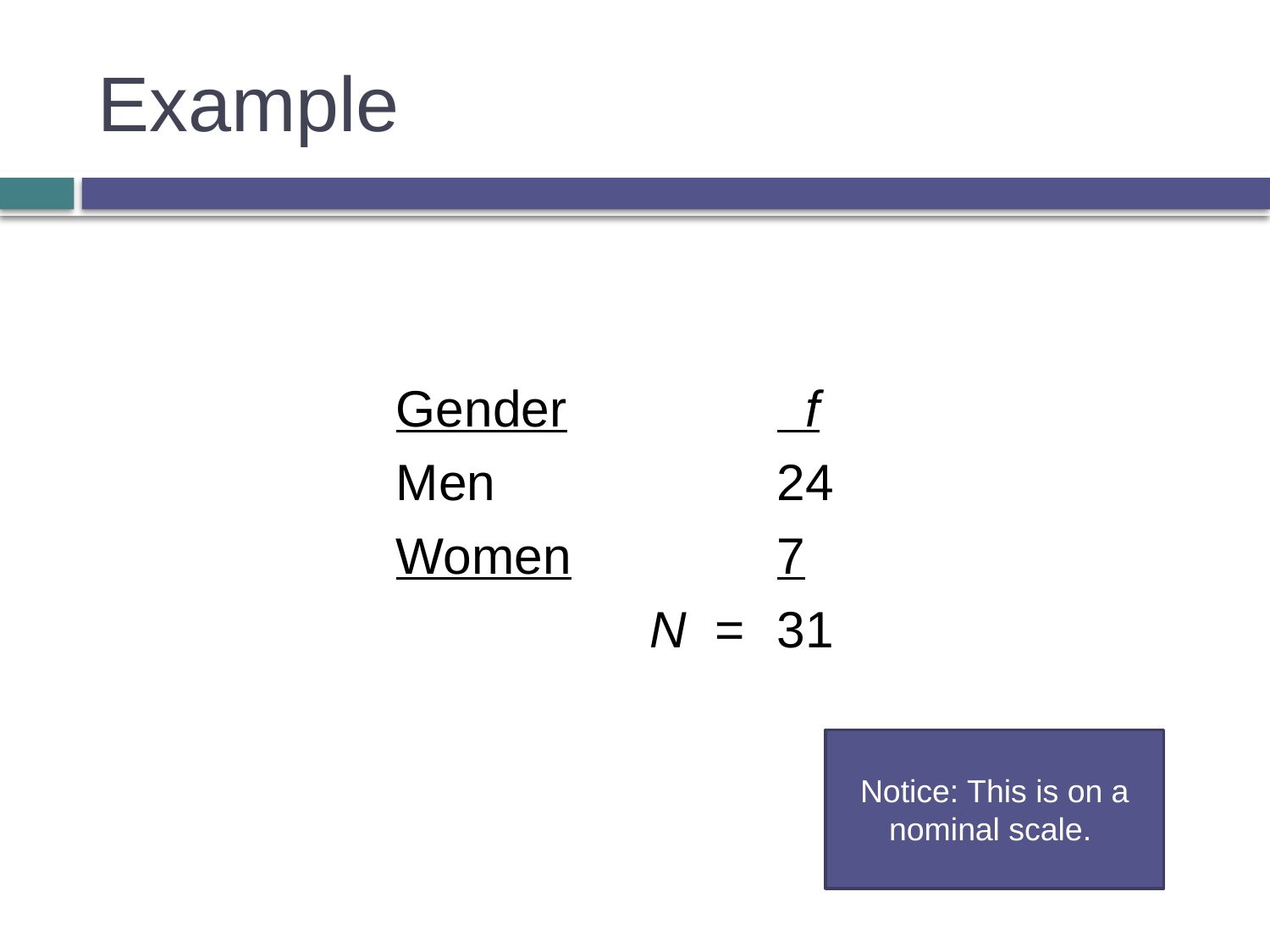

# Example

			Gender		  f
			Men			24
			Women		7
					N  =	31

Notice: This is on a nominal scale.